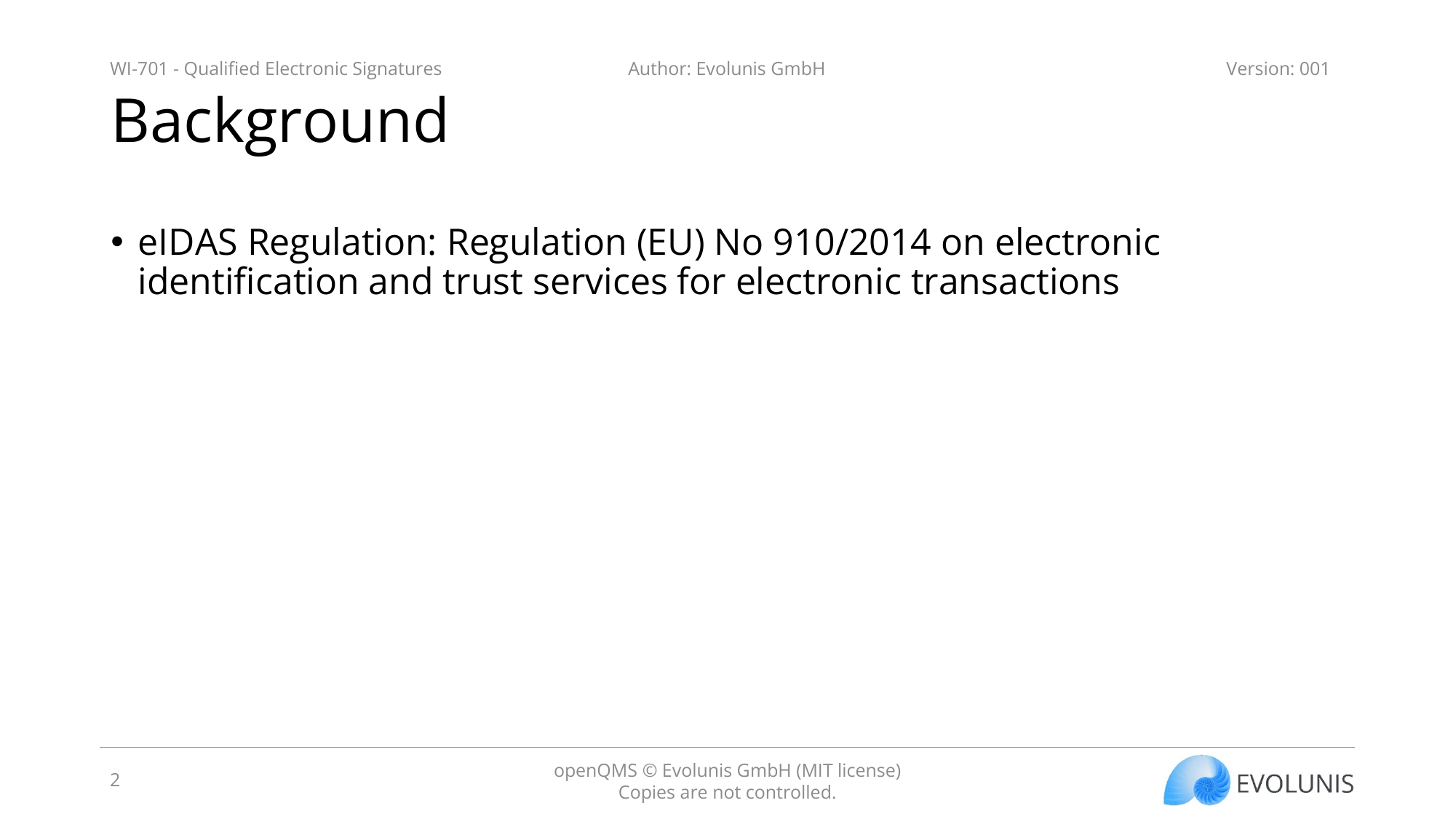

# Background
eIDAS Regulation: Regulation (EU) No 910/2014 on electronic identification and trust services for electronic transactions
2